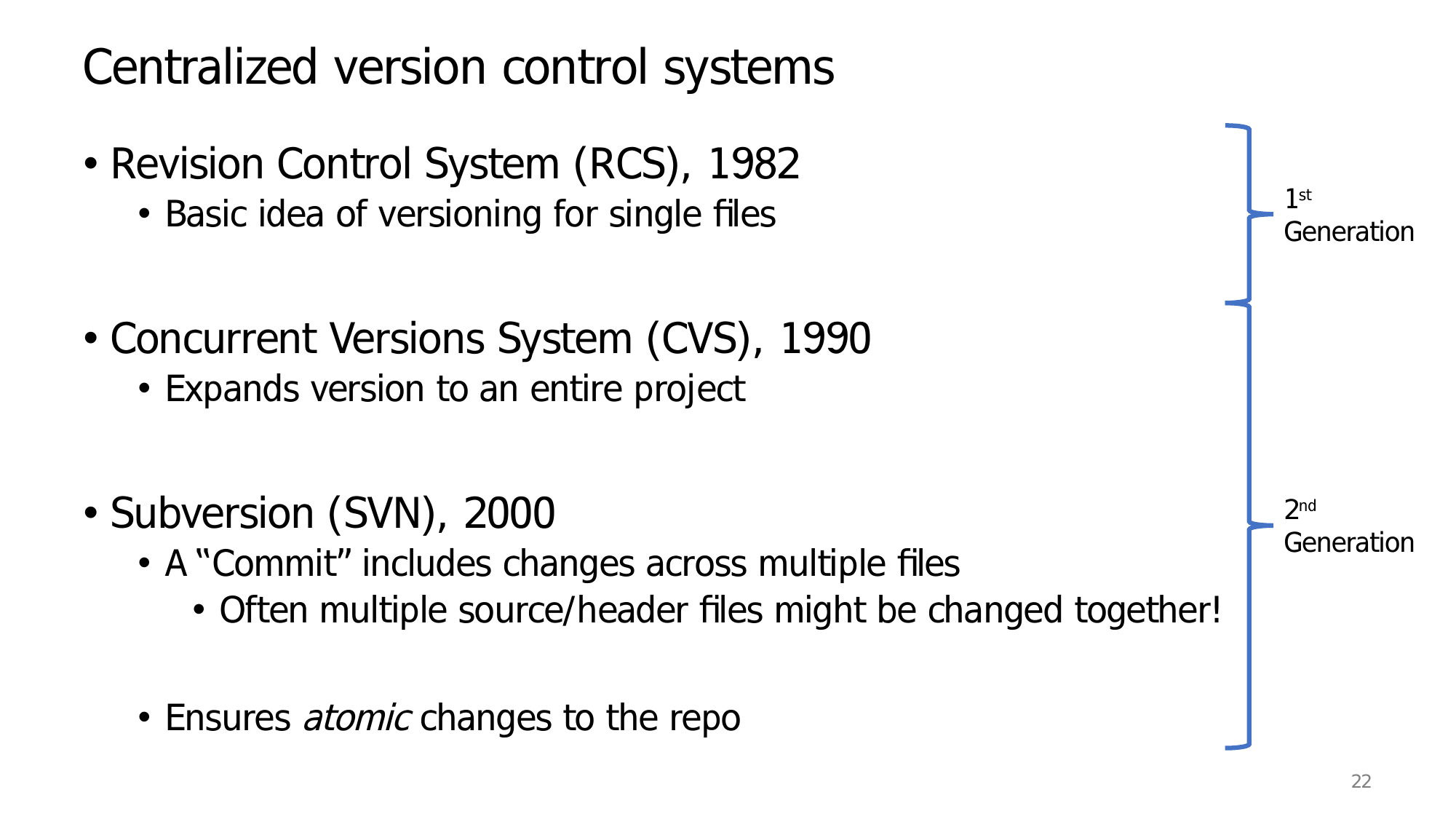

# Centralized version control systems

Revision Control System (RCS), 1982
Basic idea of versioning for single files

Concurrent Versions System (CVS), 1990
Expands version to an entire project

Subversion (SVN), 2000
A “Commit” includes changes across multiple files
Often multiple source/header files might be changed together!

Ensures atomic changes to the repo
1st
Generation

2nd
Generation
22